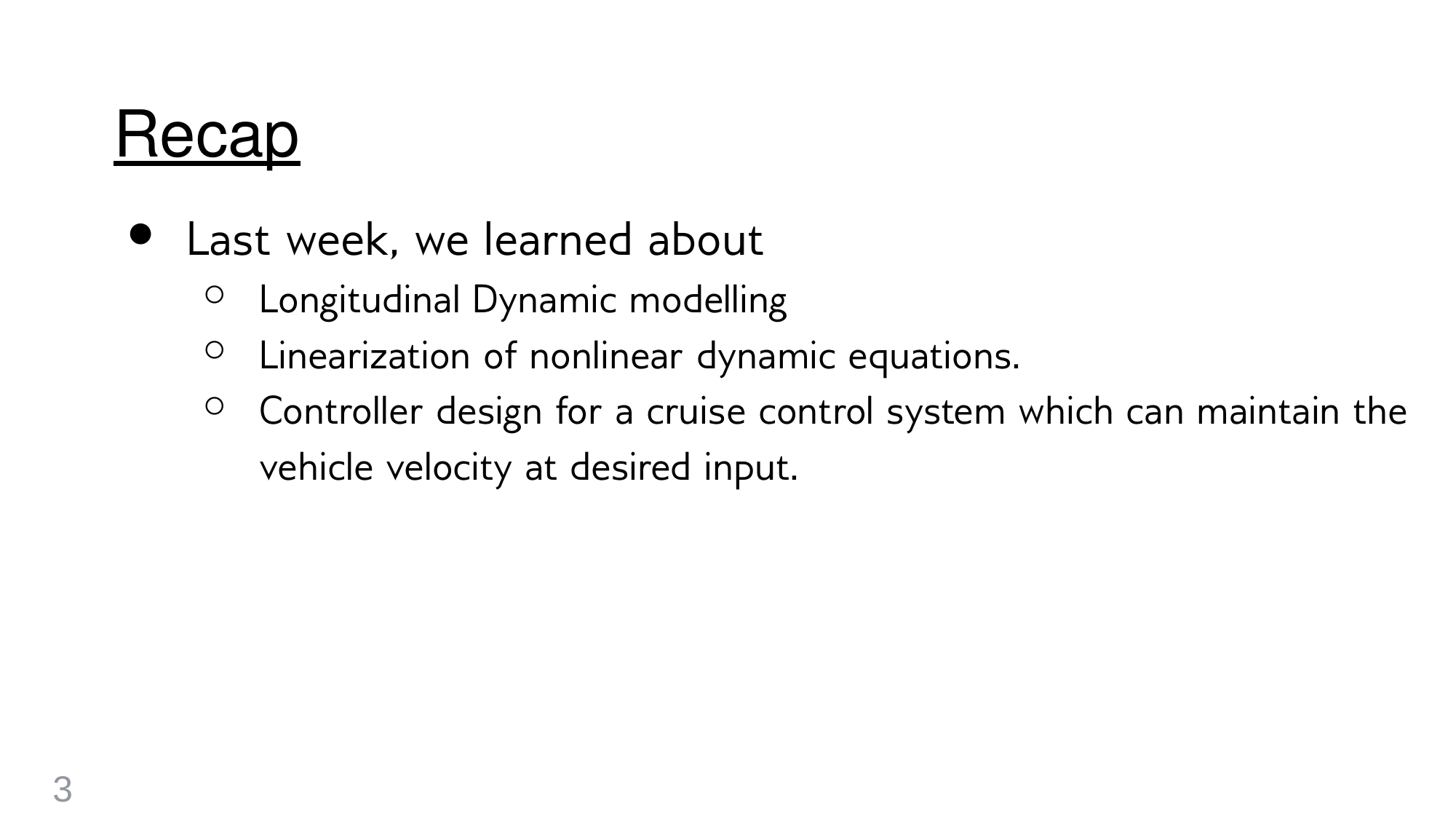

# Recap

Last week, we learned about
Longitudinal Dynamic modelling
Linearization of nonlinear dynamic equations.
Controller design for a cruise control system which can maintain the vehicle velocity at desired input.

3